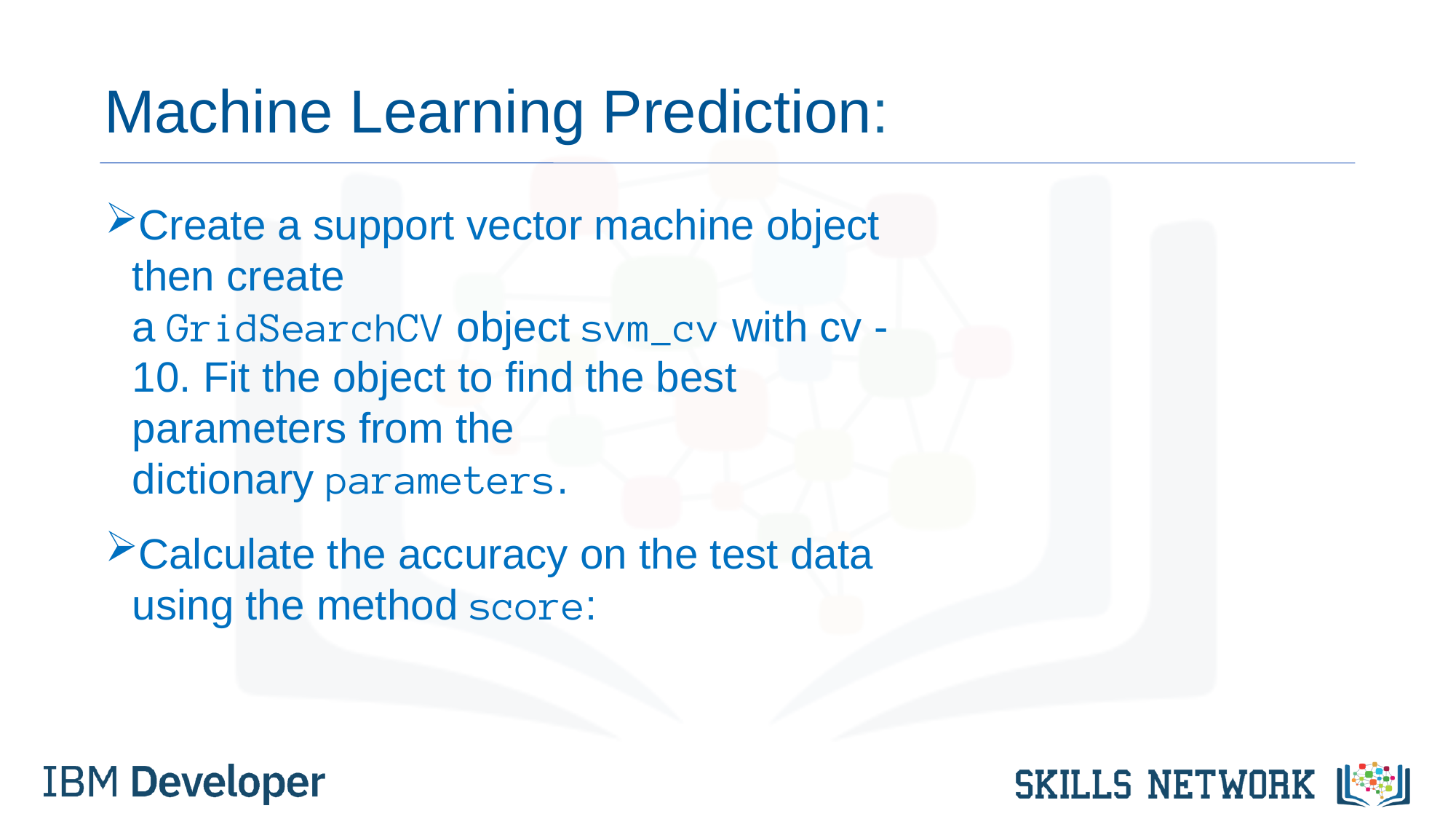

# Machine Learning Prediction:
Create a support vector machine object then create a GridSearchCV object svm_cv with cv - 10. Fit the object to find the best parameters from the dictionary parameters.
Calculate the accuracy on the test data using the method score: